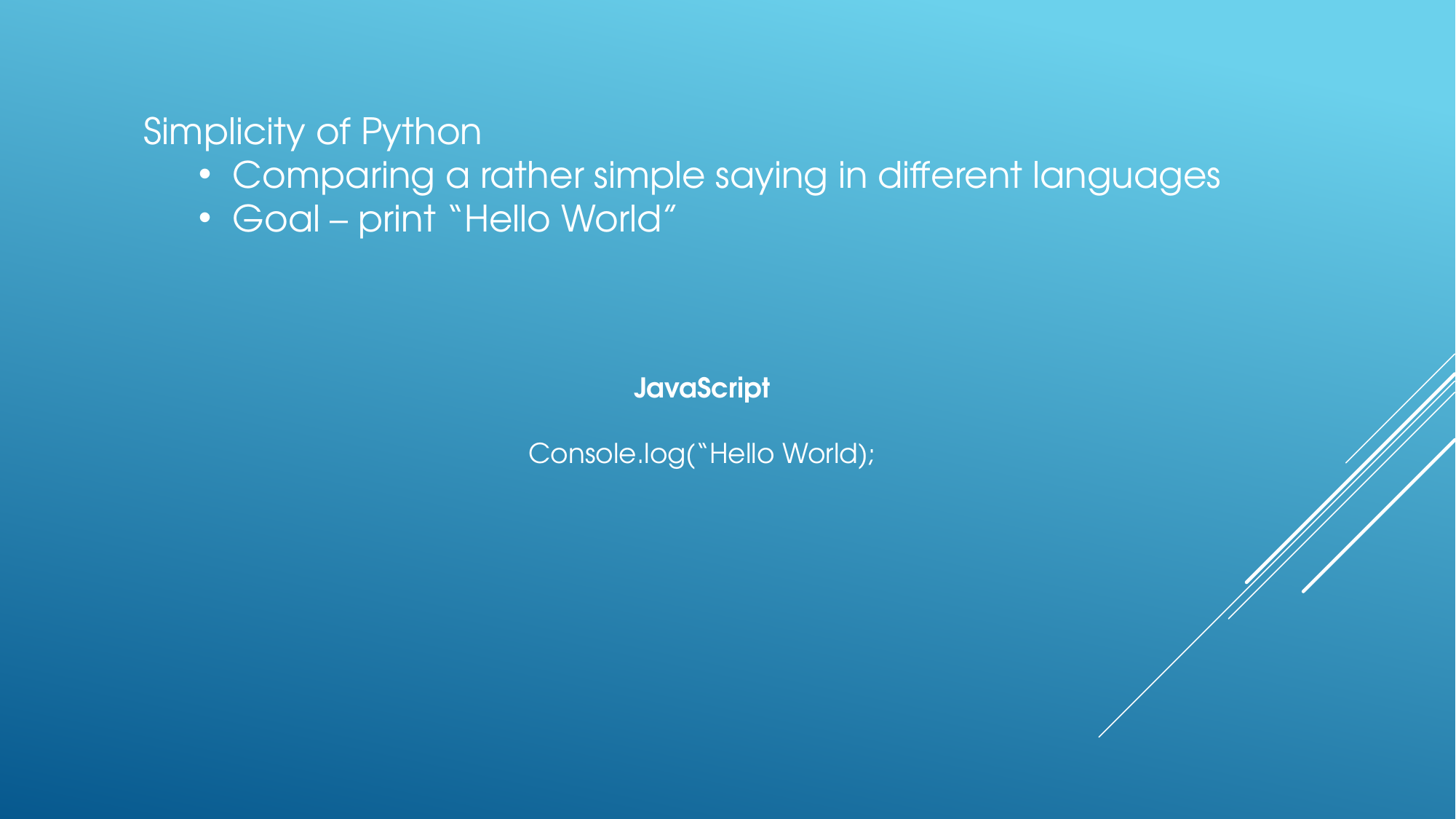

Simplicity of Python
Comparing a rather simple saying in different languages
Goal – print “Hello World”
JavaScript

Console.log(“Hello World);